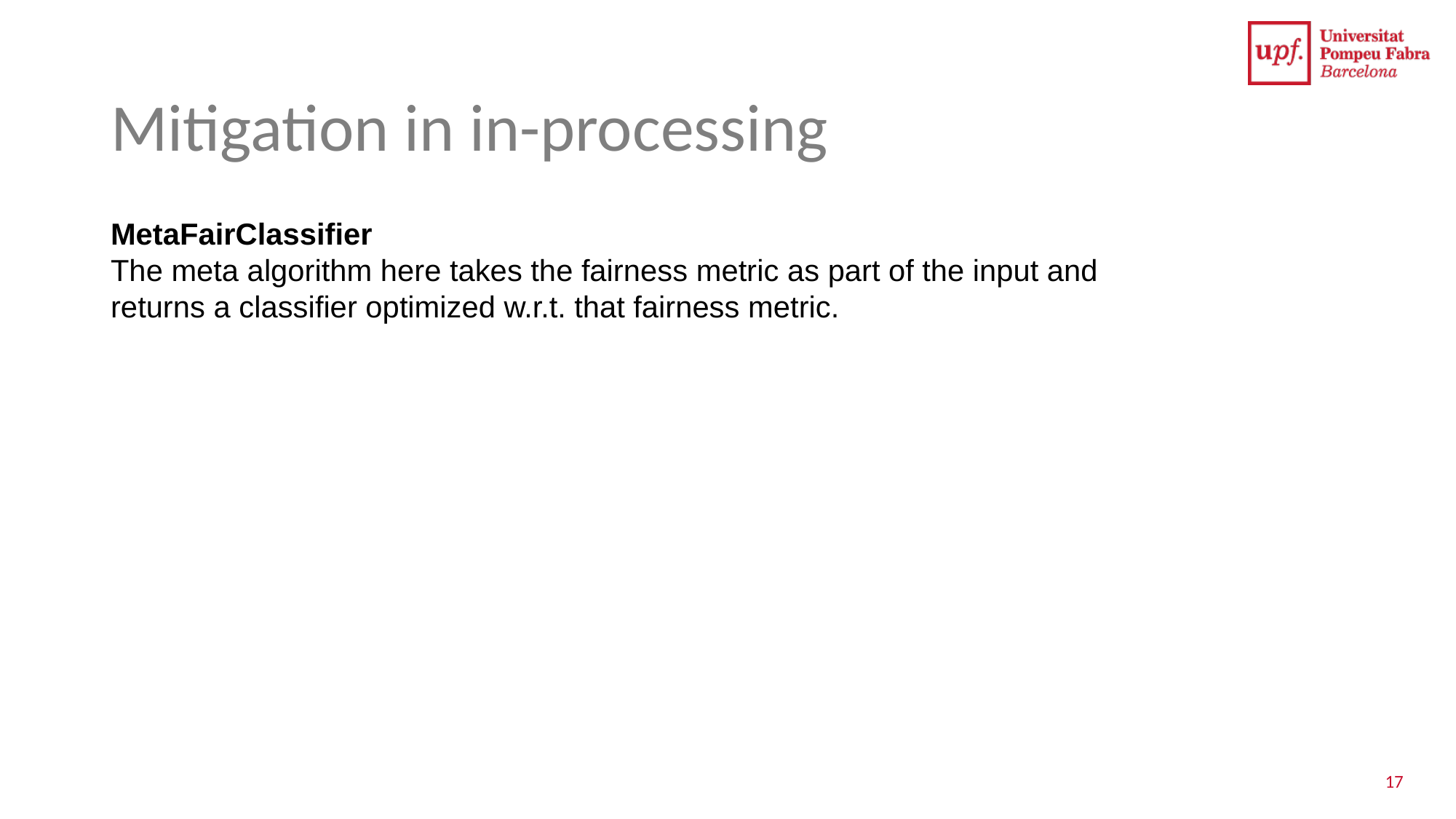

# Mitigation in in-processing
MetaFairClassifier
The meta algorithm here takes the fairness metric as part of the input and returns a classifier optimized w.r.t. that fairness metric.